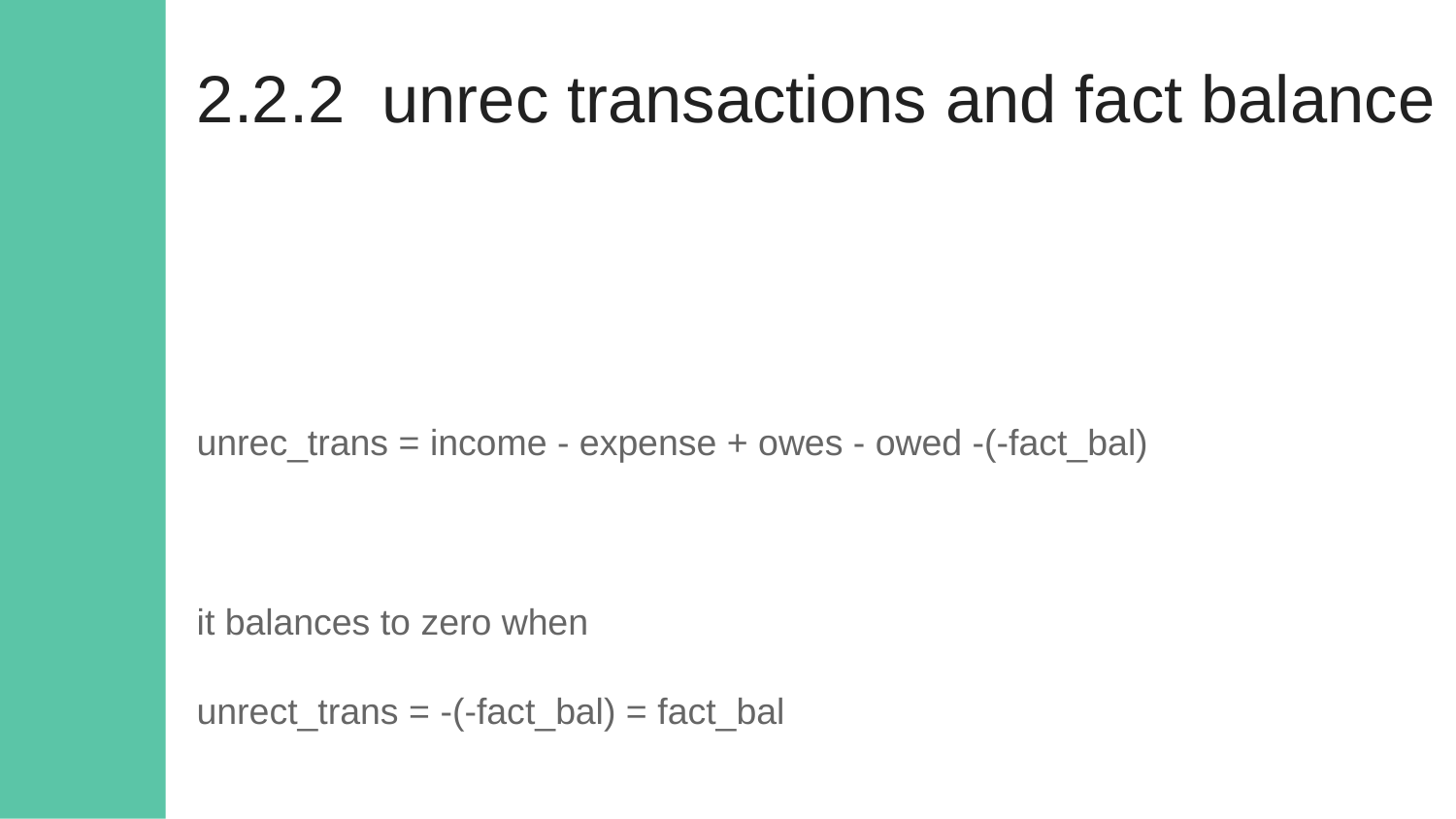

# 2.2.2  unrec transactions and fact balance
unrec_trans = income - expense + owes - owed -(-fact_bal)

it balances to zero when
unrect_trans = -(-fact_bal) = fact_bal